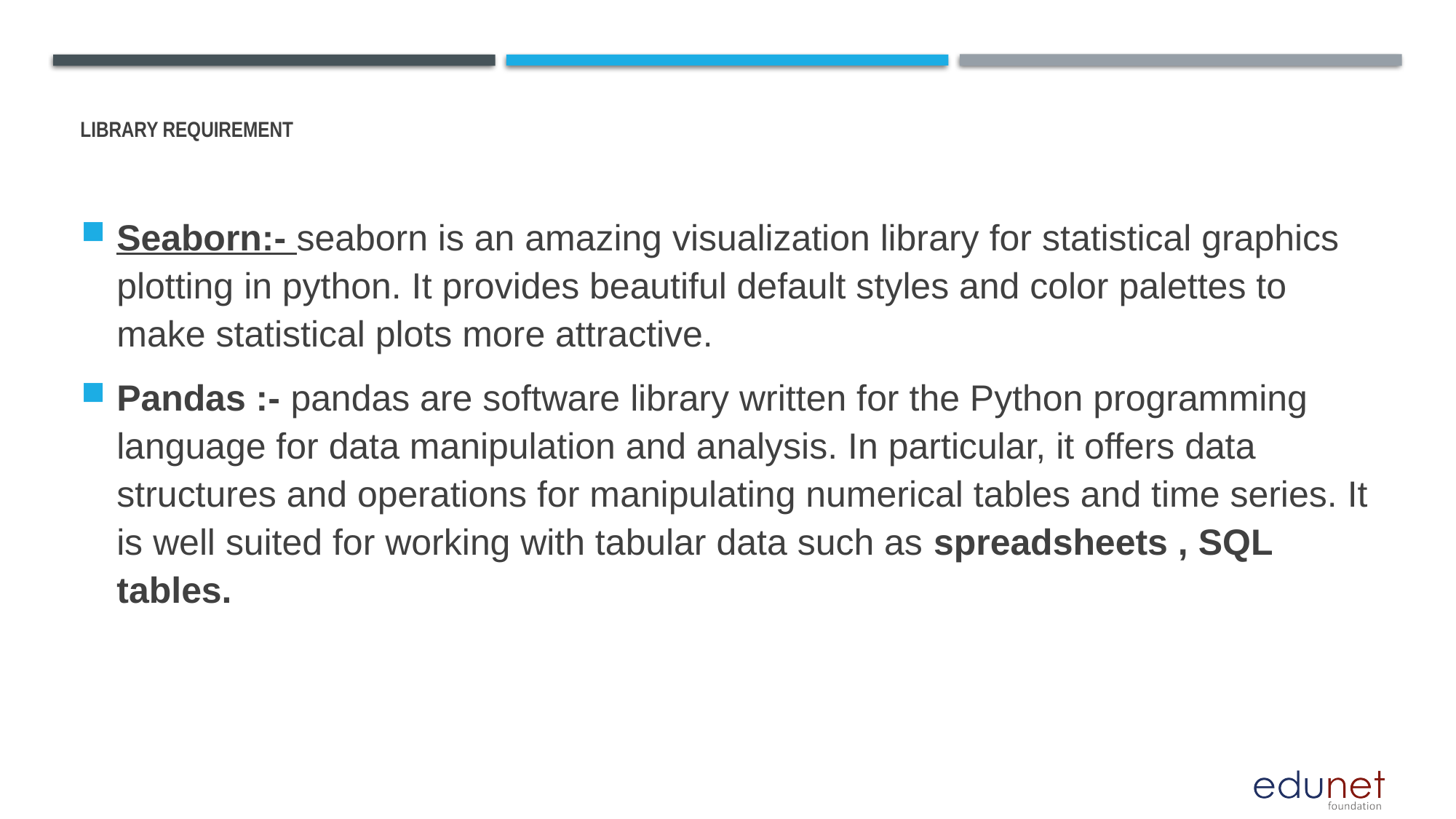

# Library Requirement
Seaborn:- seaborn is an amazing visualization library for statistical graphics plotting in python. It provides beautiful default styles and color palettes to make statistical plots more attractive.
Pandas :- pandas are software library written for the Python programming language for data manipulation and analysis. In particular, it offers data structures and operations for manipulating numerical tables and time series. It is well suited for working with tabular data such as spreadsheets , SQL tables.